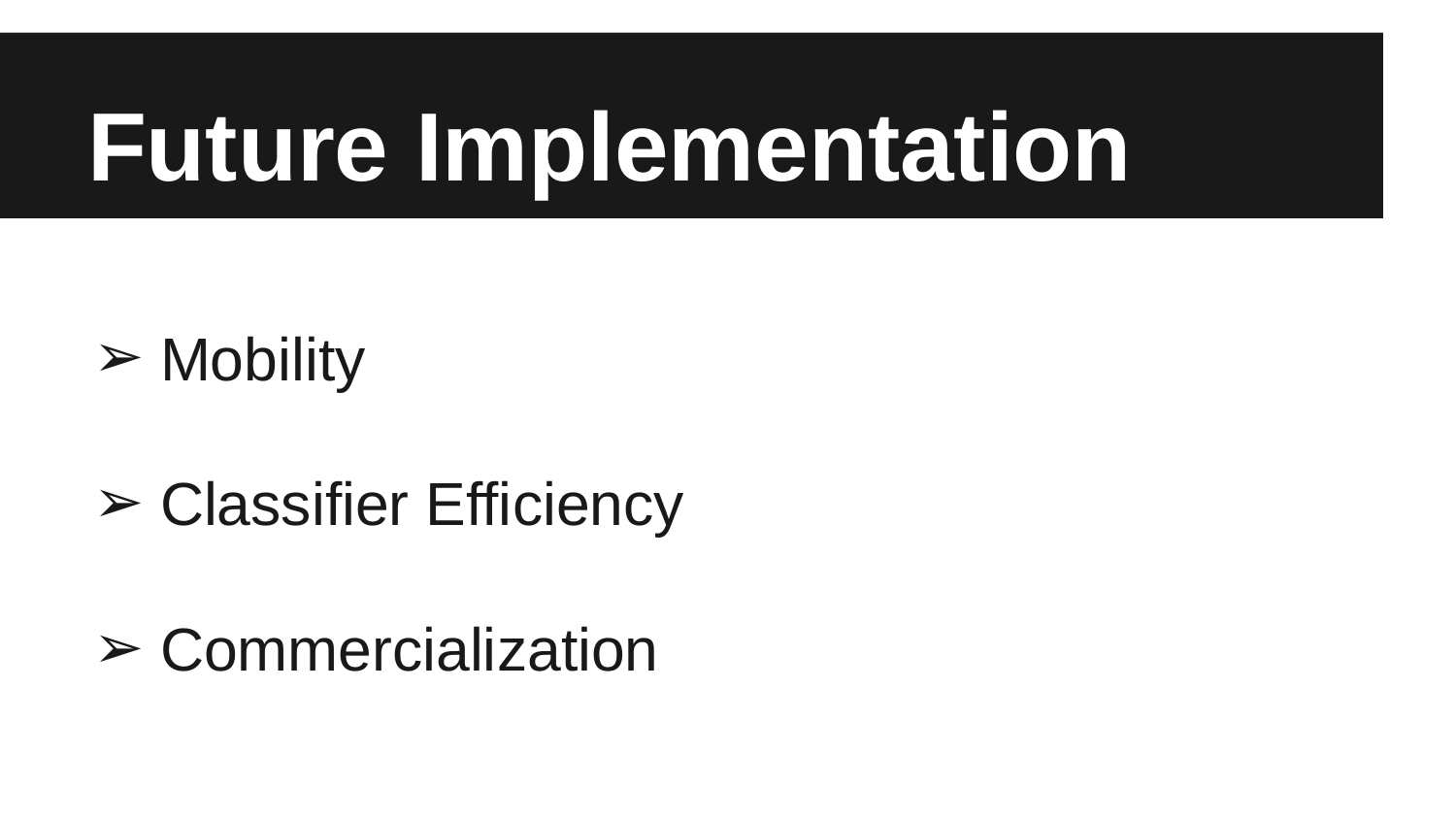

# Future Implementation
Mobility
Classifier Efficiency
Commercialization